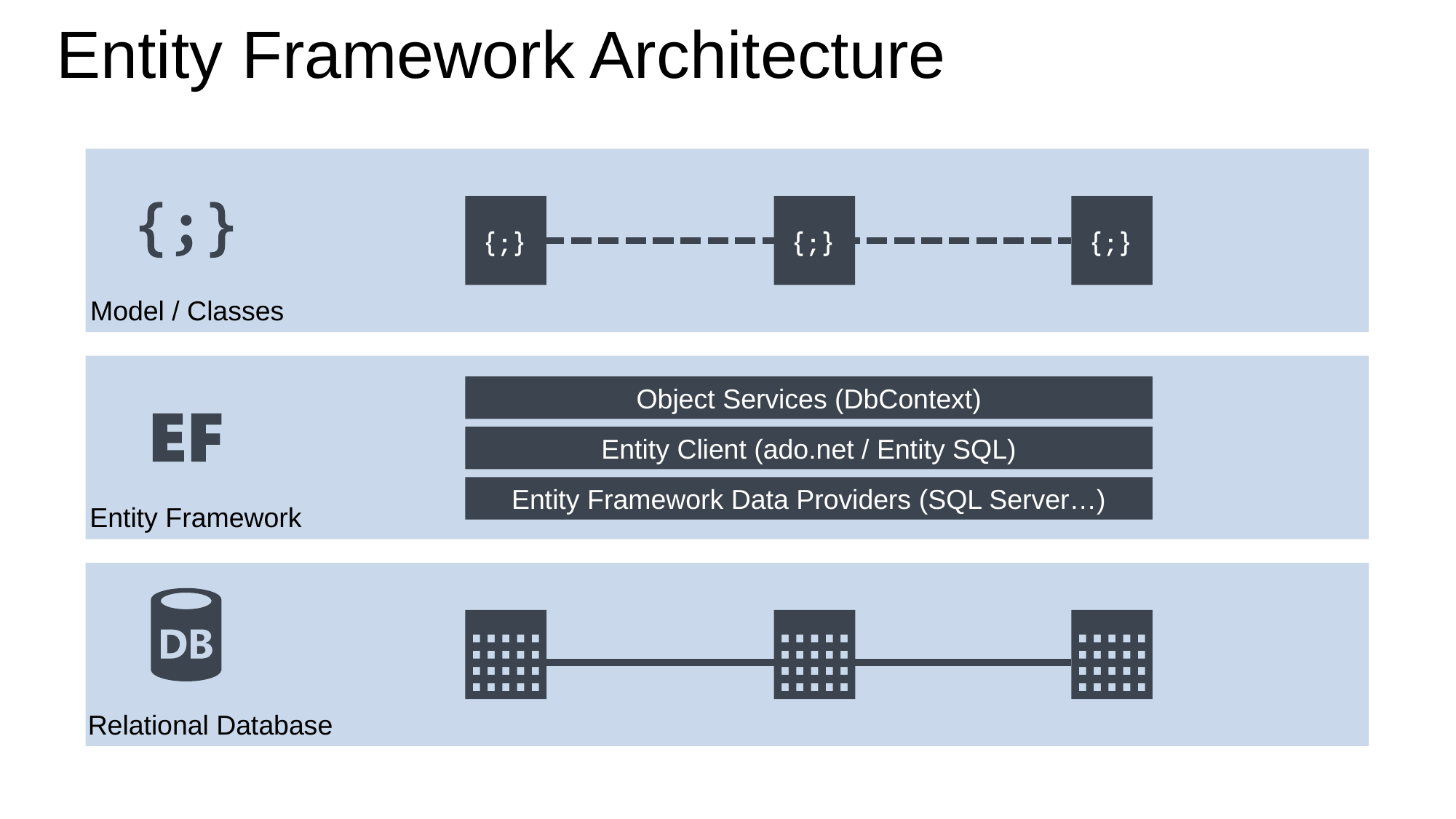

# Entity Framework Architecture

Model / Classes
{;}
{;}
{;}

Entity Framework

Object Services (DbContext)
Entity Client (ado.net / Entity SQL)
Entity Framework Data Providers (SQL Server…)

Relational Database